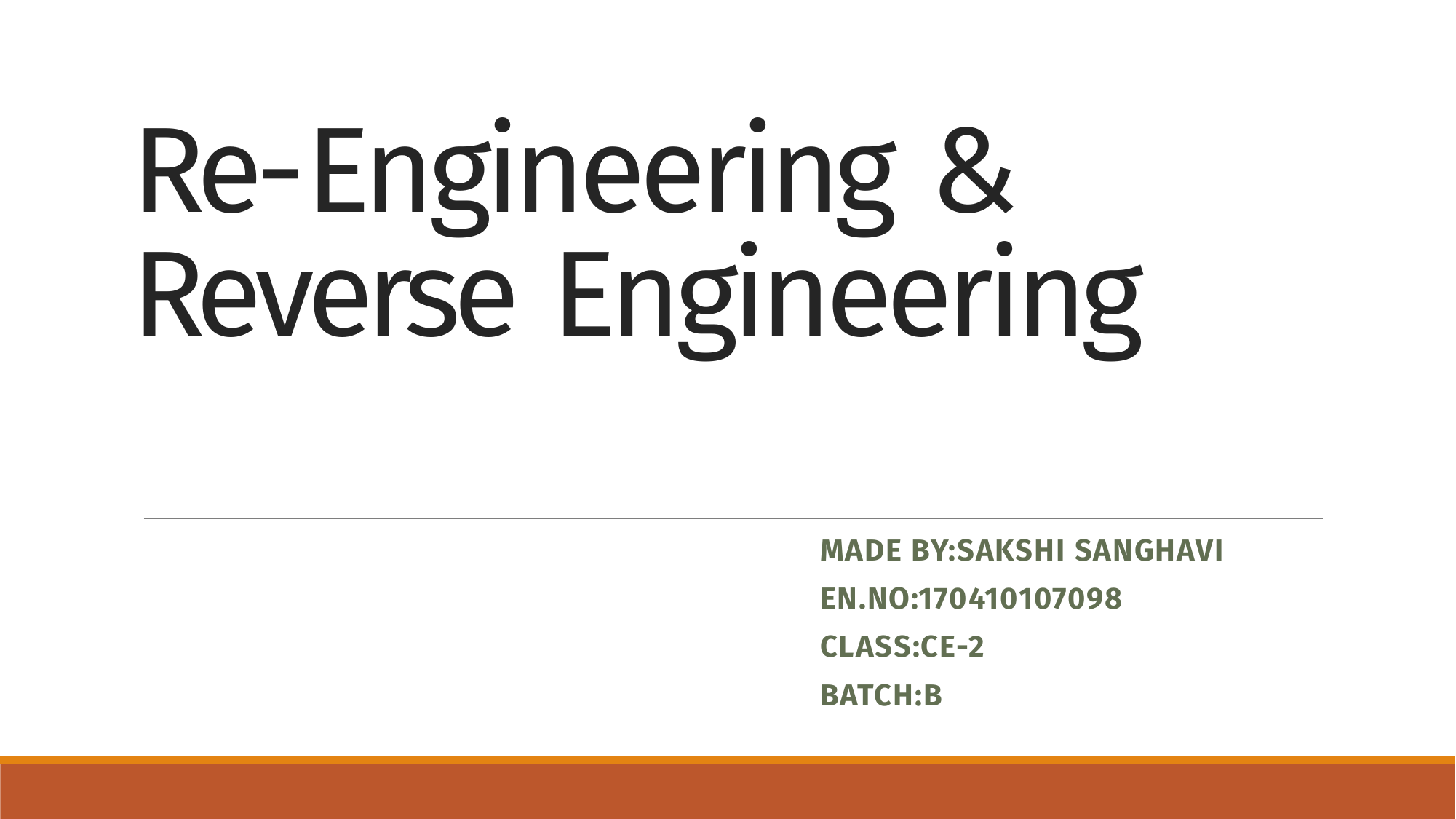

Re-Engineering & Reverse Engineering

MADE BY:SAKSHI SANGHAVI
EN.NO:170410107098
CLASS:CE-2
BATCH:B